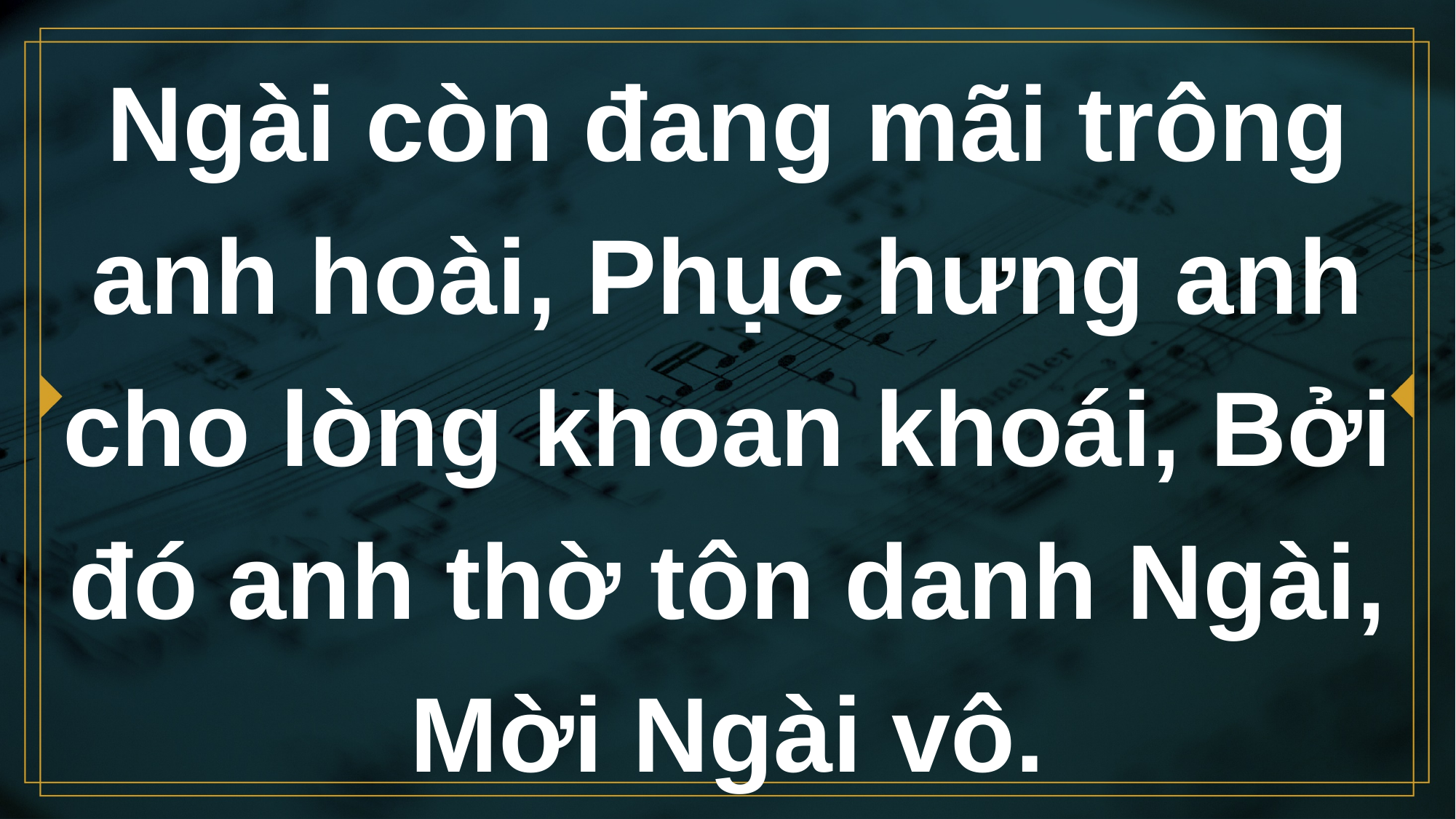

# Ngài còn đang mãi trông anh hoài, Phục hưng anh cho lòng khoan khoái, Bởi đó anh thờ tôn danh Ngài, Mời Ngài vô.